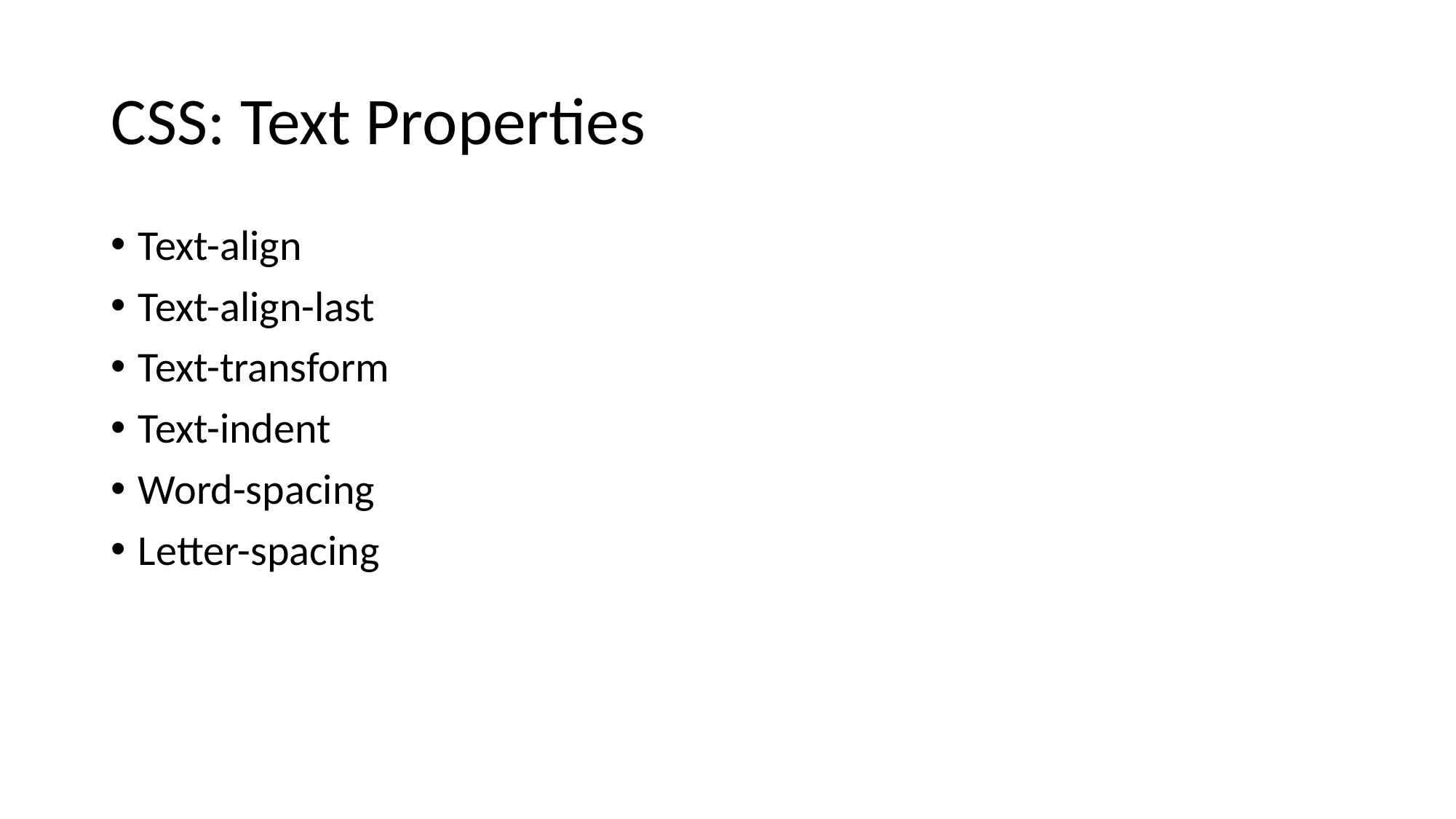

# CSS: Text Properties
Text-align
Text-align-last
Text-transform
Text-indent
Word-spacing
Letter-spacing